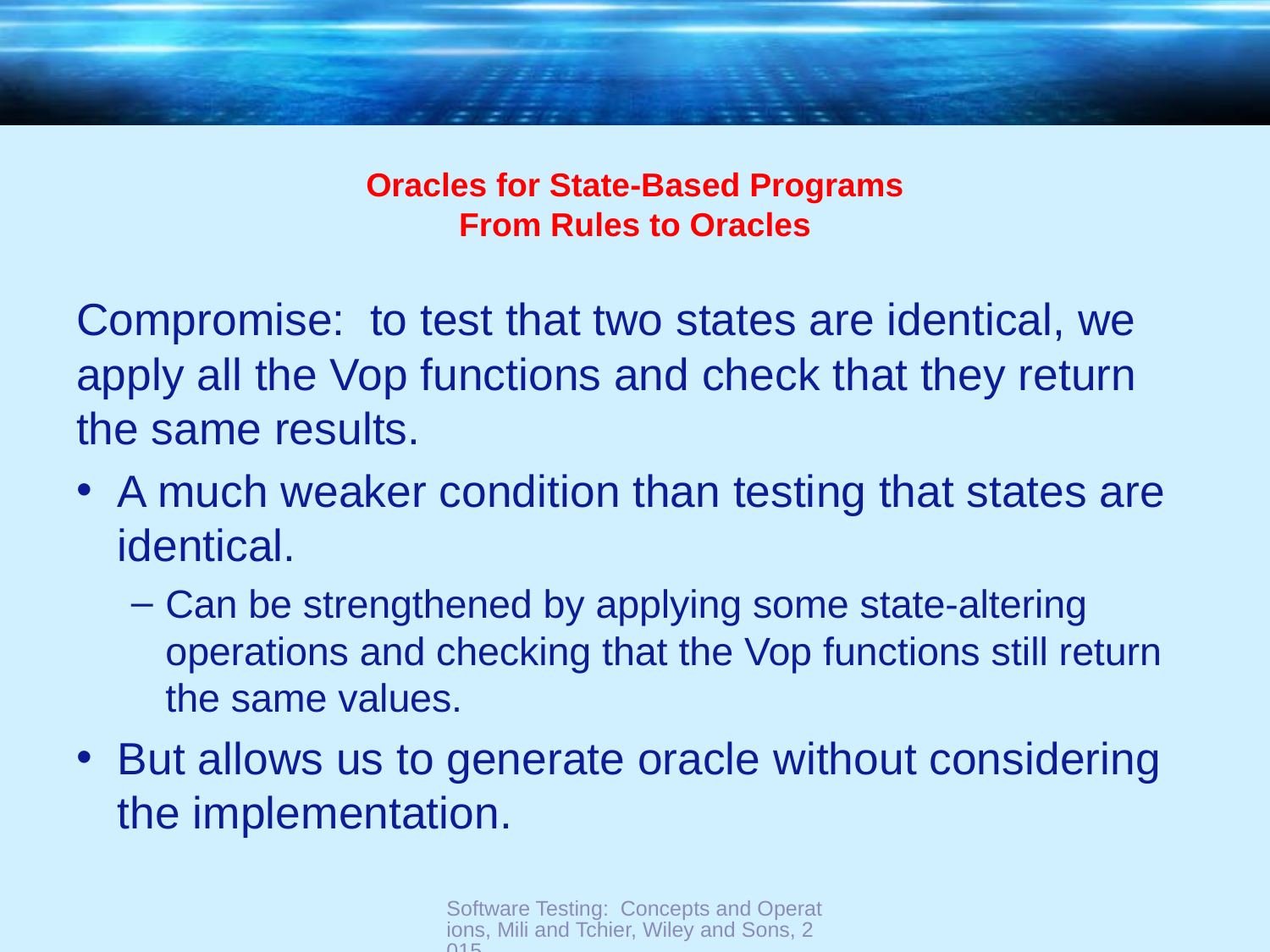

# Oracles for State-Based Programs From Rules to Oracles
Compromise:  to test that two states are identical, we apply all the Vop functions and check that they return the same results.
A much weaker condition than testing that states are identical.
Can be strengthened by applying some state-altering operations and checking that the Vop functions still return the same values.
But allows us to generate oracle without considering the implementation.
Software Testing:  Concepts and Operations, Mili and Tchier, Wiley and Sons, 2015